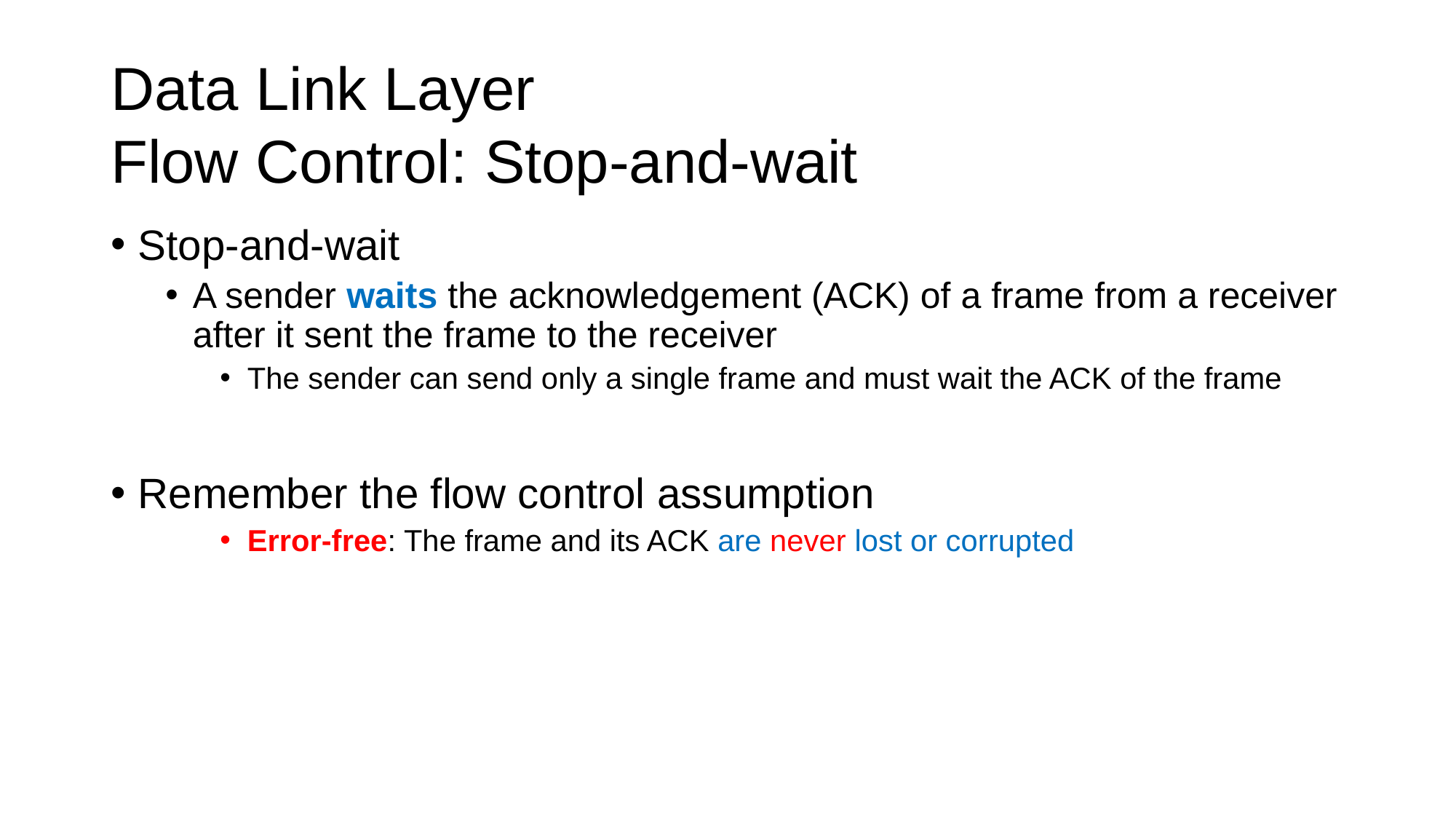

# Data Link Layer Flow Control: Stop-and-wait
Stop-and-wait
A sender waits the acknowledgement (ACK) of a frame from a receiver after it sent the frame to the receiver
The sender can send only a single frame and must wait the ACK of the frame

Remember the flow control assumption
Error-free: The frame and its ACK are never lost or corrupted